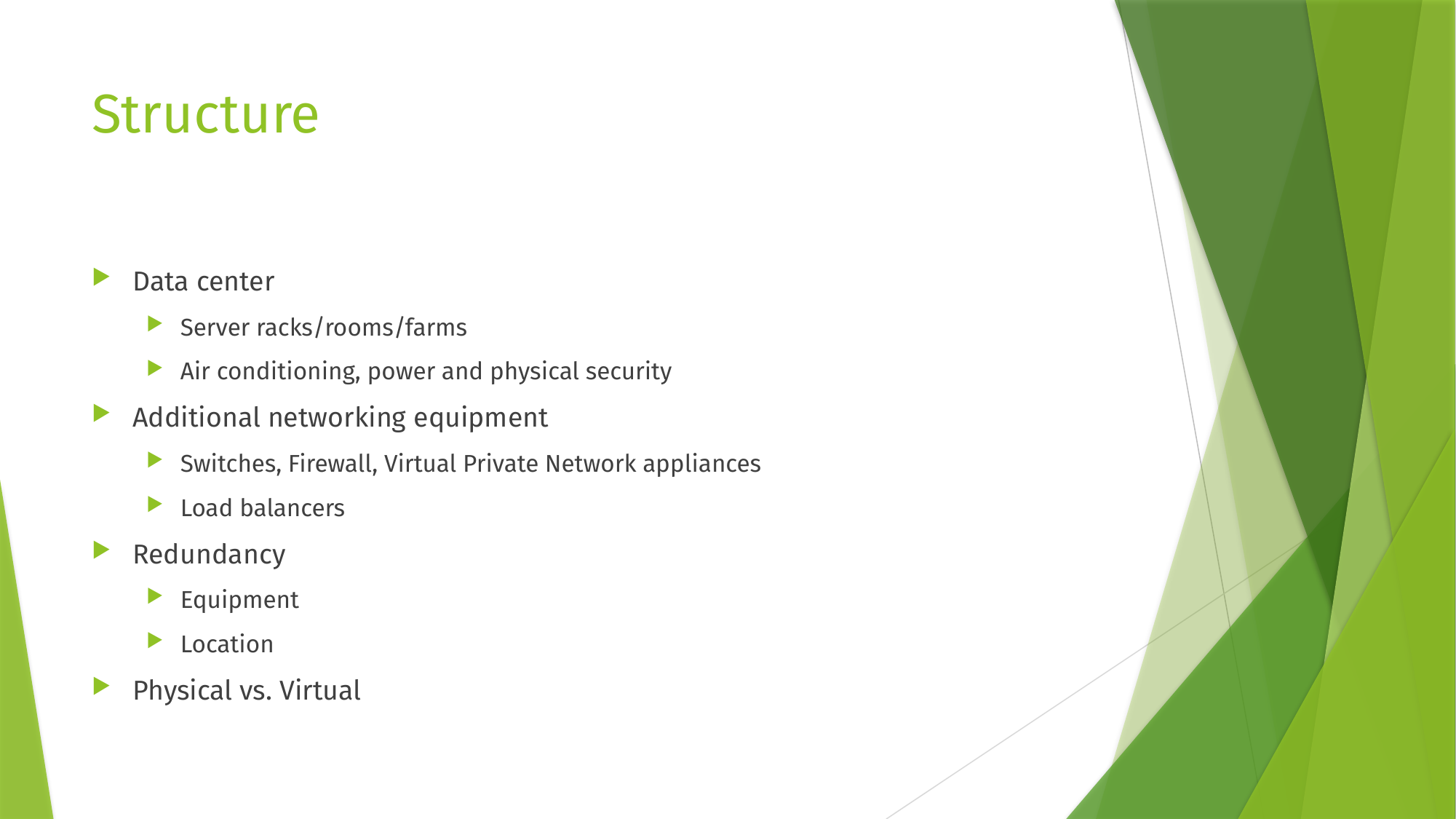

# Structure
Data center
Server racks/rooms/farms
Air conditioning, power and physical security
Additional networking equipment
Switches, Firewall, Virtual Private Network appliances
Load balancers
Redundancy
Equipment
Location
Physical vs. Virtual